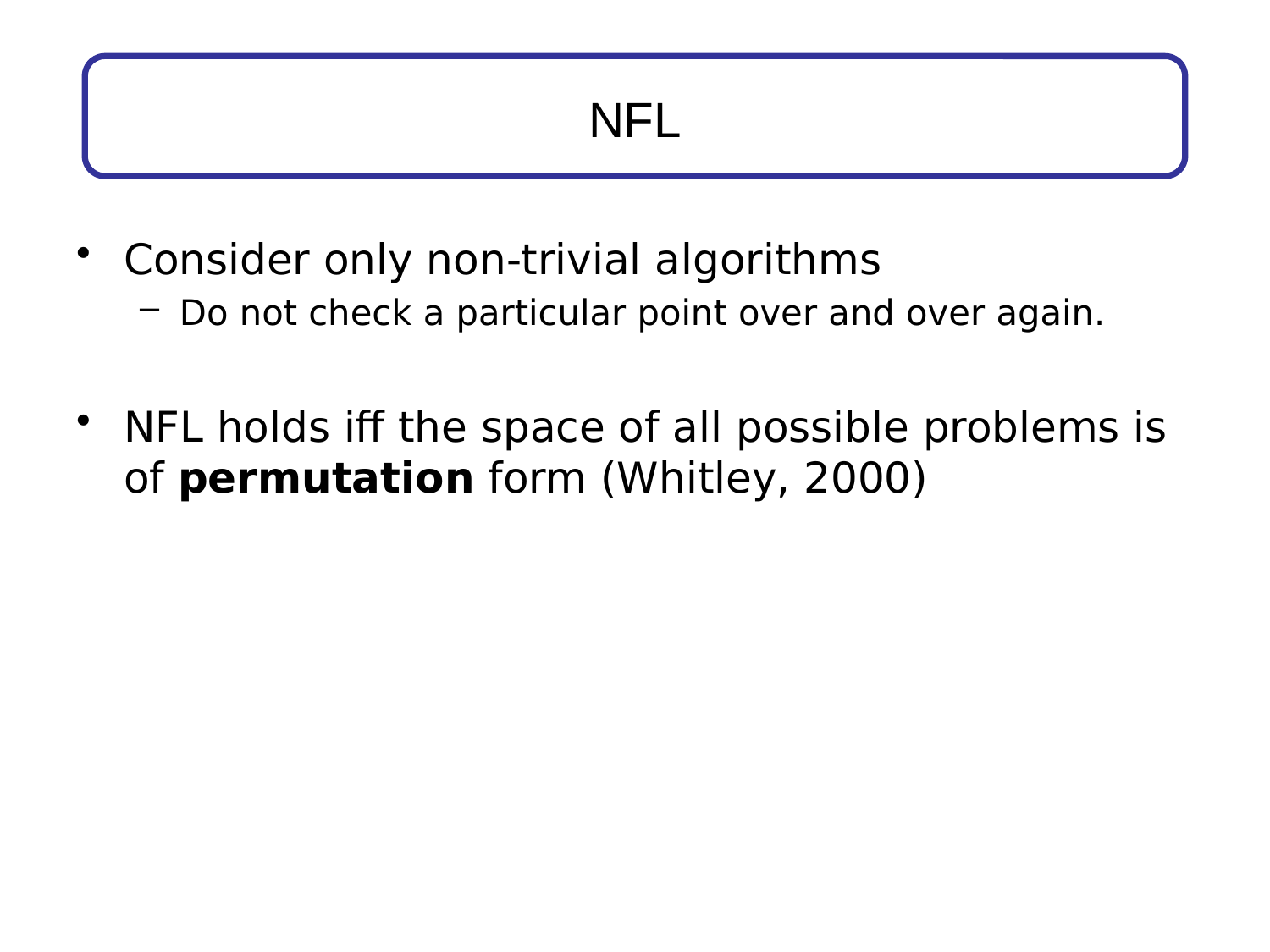

# NFL
Consider only non-trivial algorithms
Do not check a particular point over and over again.

NFL holds iff the space of all possible problems is of permutation form (Whitley, 2000)